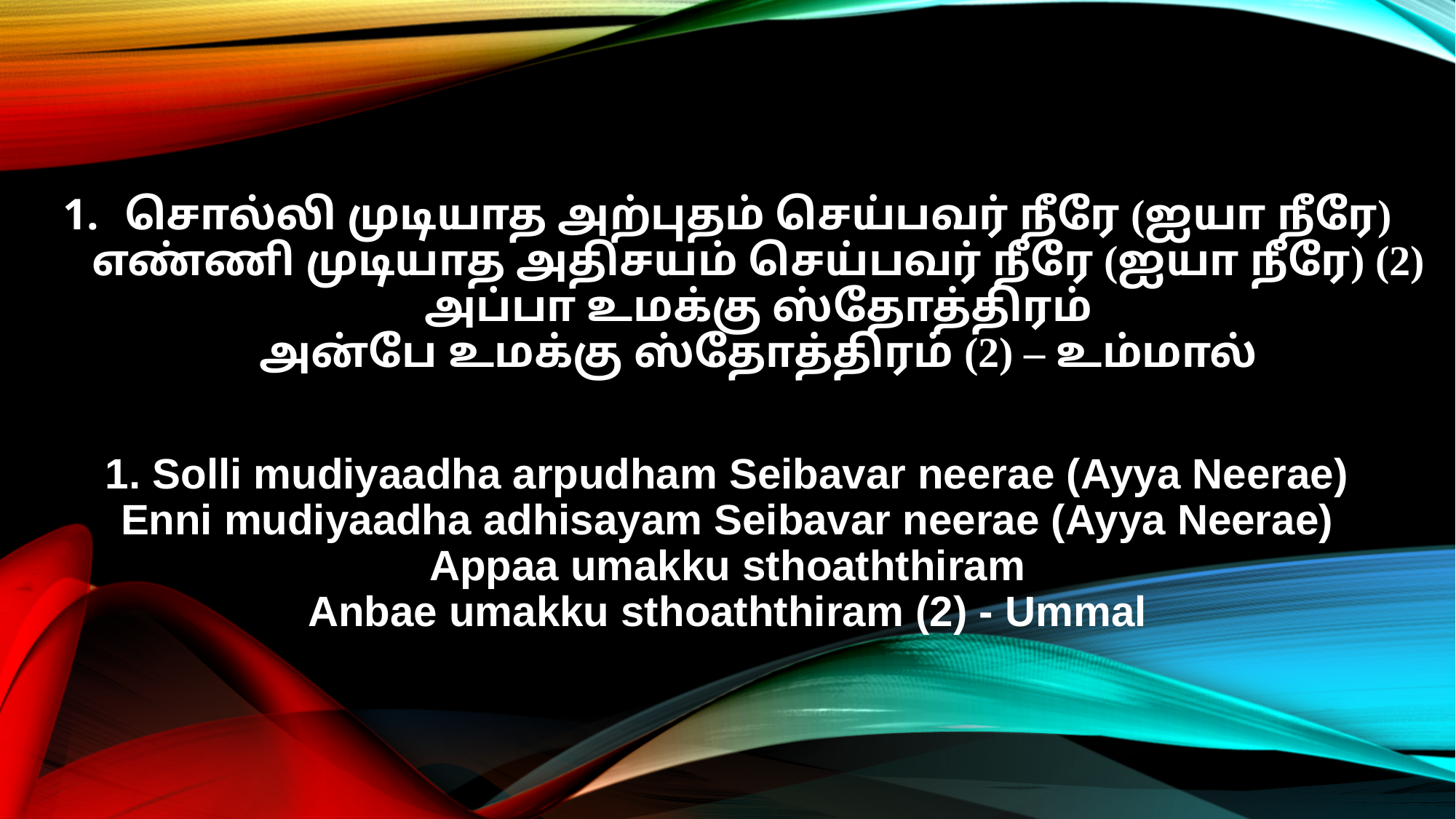

சொல்லி முடியாத அற்புதம் செய்பவர் நீரே (ஐயா நீரே)
எண்ணி முடியாத அதிசயம் செய்பவர் நீரே (ஐயா நீரே) (2)
அப்பா உமக்கு ஸ்தோத்திரம்
அன்பே உமக்கு ஸ்தோத்திரம் (2) – உம்மால்

1. Solli mudiyaadha arpudham Seibavar neerae (Ayya Neerae)
Enni mudiyaadha adhisayam Seibavar neerae (Ayya Neerae)
Appaa umakku sthoaththiram
Anbae umakku sthoaththiram (2) - Ummal